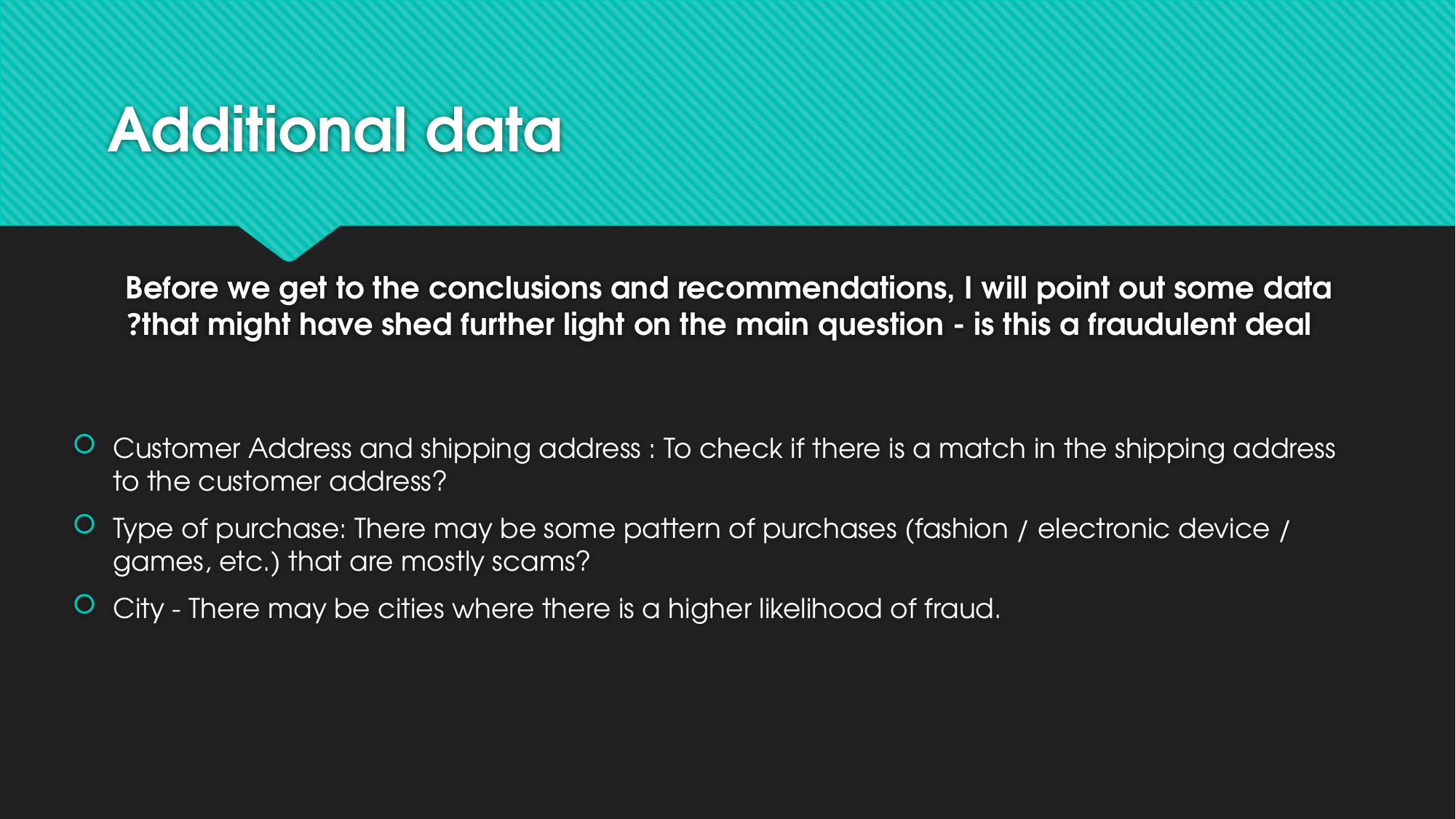

# Additional data
Before we get to the conclusions and recommendations, I will point out some data that might have shed further light on the main question - is this a fraudulent deal?
Customer Address and shipping address : To check if there is a match in the shipping address to the customer address?
Type of purchase: There may be some pattern of purchases (fashion / electronic device / games, etc.) that are mostly scams?
City - There may be cities where there is a higher likelihood of fraud.